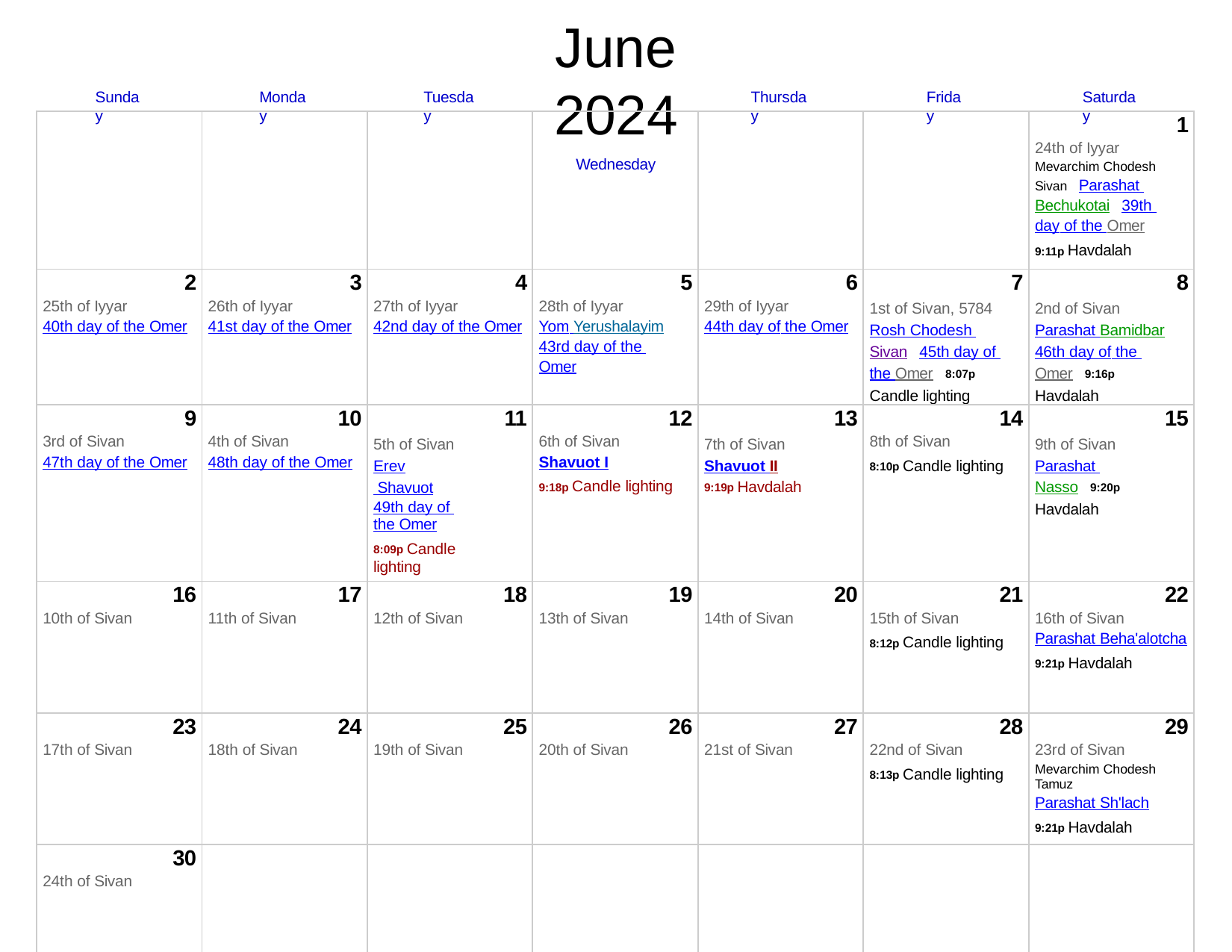

# June 2024
Wednesday
Sunday
Monday
Tuesday
Thursday
Friday
Saturday
|  |  |  |  |  |  | 1 24th of Iyyar Mevarchim Chodesh Sivan Parashat Bechukotai 39th day of the Omer 9:11p Havdalah |
| --- | --- | --- | --- | --- | --- | --- |
| 2 25th of Iyyar 40th day of the Omer | 3 26th of Iyyar 41st day of the Omer | 4 27th of Iyyar 42nd day of the Omer | 5 28th of Iyyar Yom Yerushalayim 43rd day of the Omer | 6 29th of Iyyar 44th day of the Omer | 7 1st of Sivan, 5784 Rosh Chodesh Sivan 45th day of the Omer 8:07p Candle lighting | 8 2nd of Sivan Parashat Bamidbar 46th day of the Omer 9:16p Havdalah |
| 9 3rd of Sivan 47th day of the Omer | 10 4th of Sivan 48th day of the Omer | 11 5th of Sivan Erev Shavuot 49th day of the Omer 8:09p Candle lighting | 12 6th of Sivan Shavuot I 9:18p Candle lighting | 13 7th of Sivan Shavuot II 9:19p Havdalah | 14 8th of Sivan 8:10p Candle lighting | 15 9th of Sivan Parashat Nasso 9:20p Havdalah |
| 16 10th of Sivan | 17 11th of Sivan | 18 12th of Sivan | 19 13th of Sivan | 20 14th of Sivan | 21 15th of Sivan 8:12p Candle lighting | 22 16th of Sivan Parashat Beha'alotcha 9:21p Havdalah |
| 23 17th of Sivan | 24 18th of Sivan | 25 19th of Sivan | 26 20th of Sivan | 27 21st of Sivan | 28 22nd of Sivan 8:13p Candle lighting | 29 23rd of Sivan Mevarchim Chodesh Tamuz Parashat Sh'lach 9:21p Havdalah |
| 30 24th of Sivan |  |  |  |  |  |  |